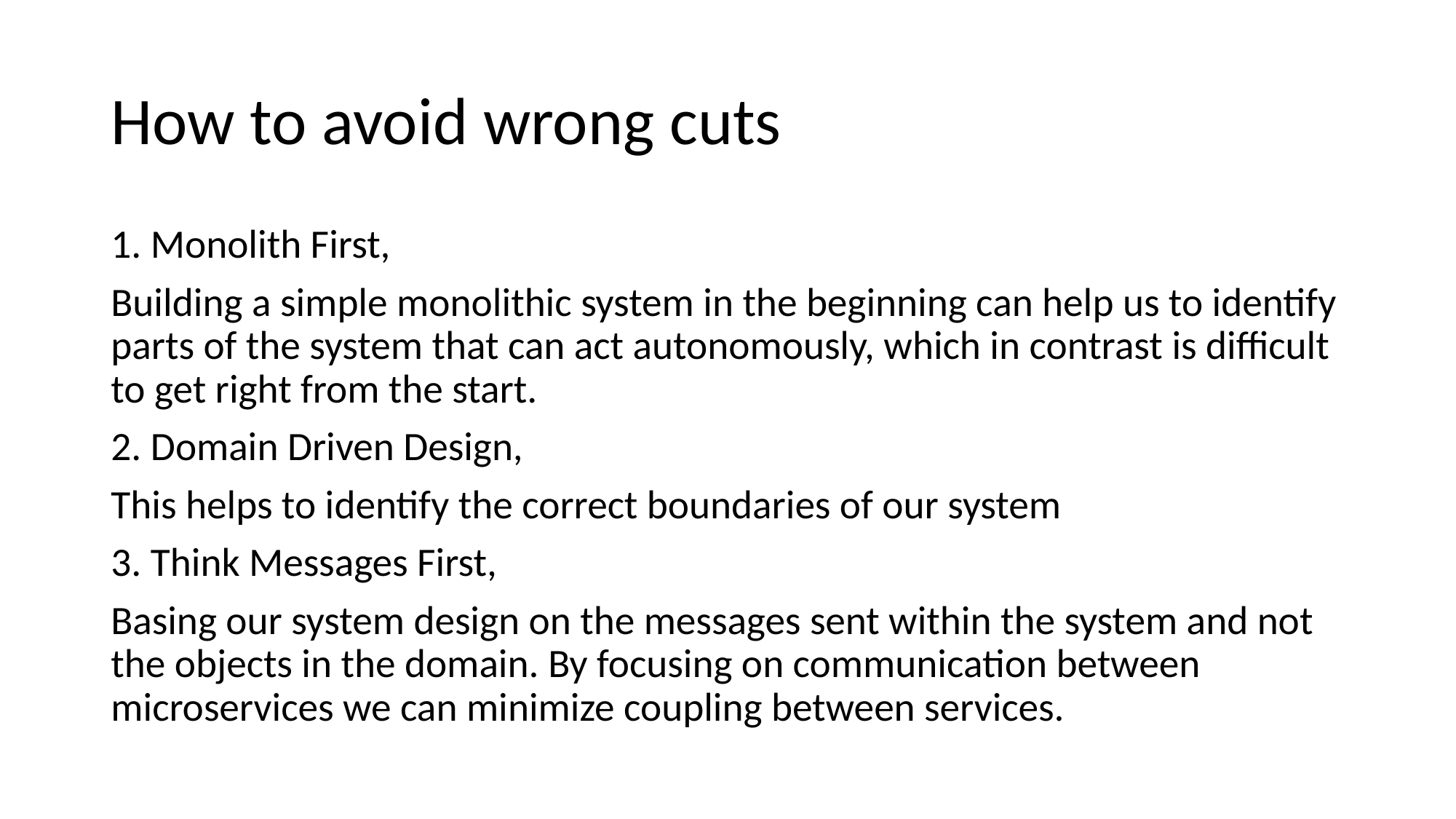

# How to avoid wrong cuts
1. Monolith First,
Building a simple monolithic system in the beginning can help us to identify parts of the system that can act autonomously, which in contrast is difficult to get right from the start.
2. Domain Driven Design,
This helps to identify the correct boundaries of our system
3. Think Messages First,
Basing our system design on the messages sent within the system and not the objects in the domain. By focusing on communication between microservices we can minimize coupling between services.